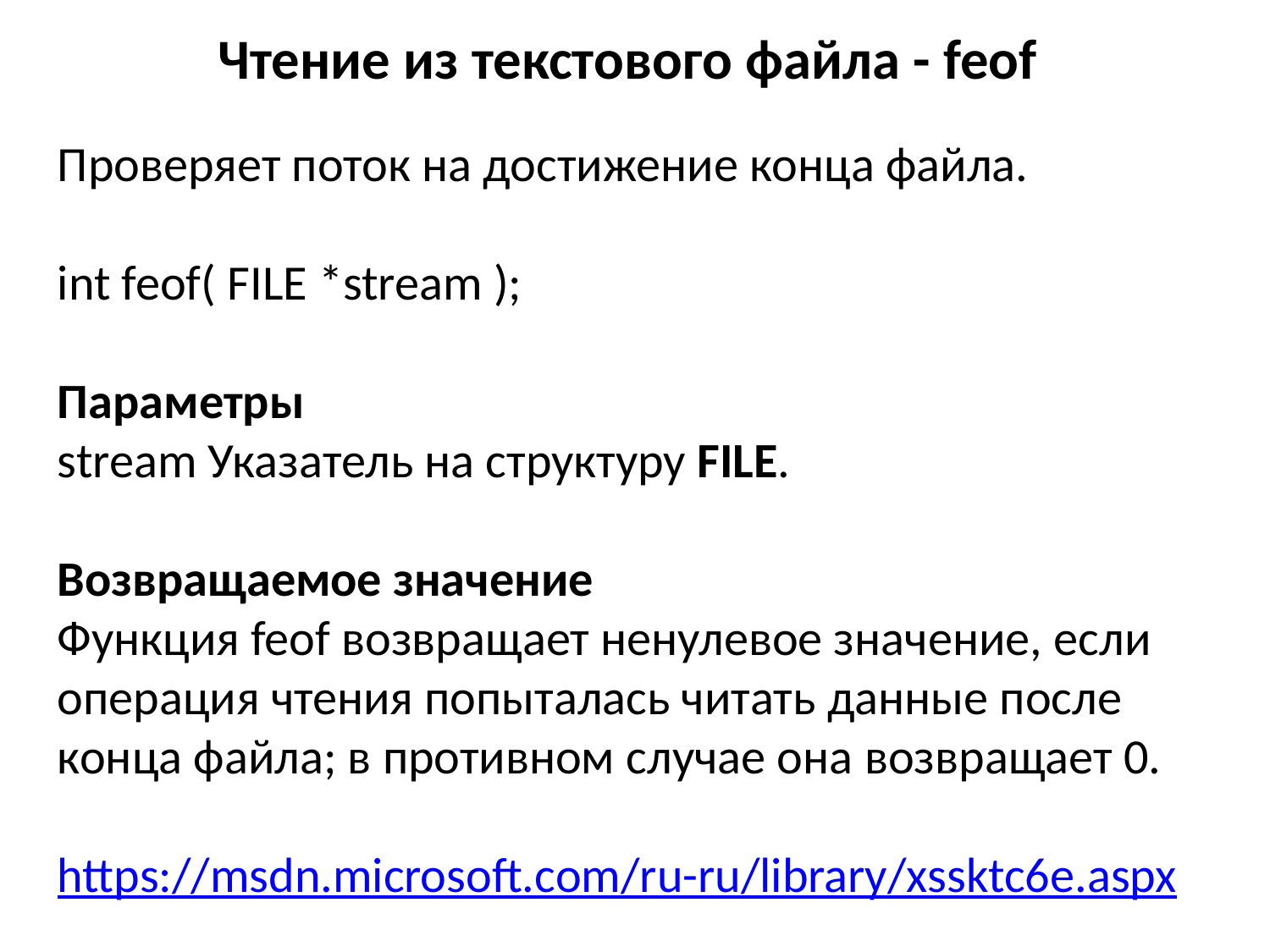

# Чтение из текстового файла - feof
Проверяет поток на достижение конца файла.

int feof( FILE *stream );

Параметры
stream Указатель на структуру FILE.

Возвращаемое значение
Функция feof возвращает ненулевое значение, если операция чтения попыталась читать данные после конца файла; в противном случае она возвращает 0.

https://msdn.microsoft.com/ru-ru/library/xssktc6e.aspx